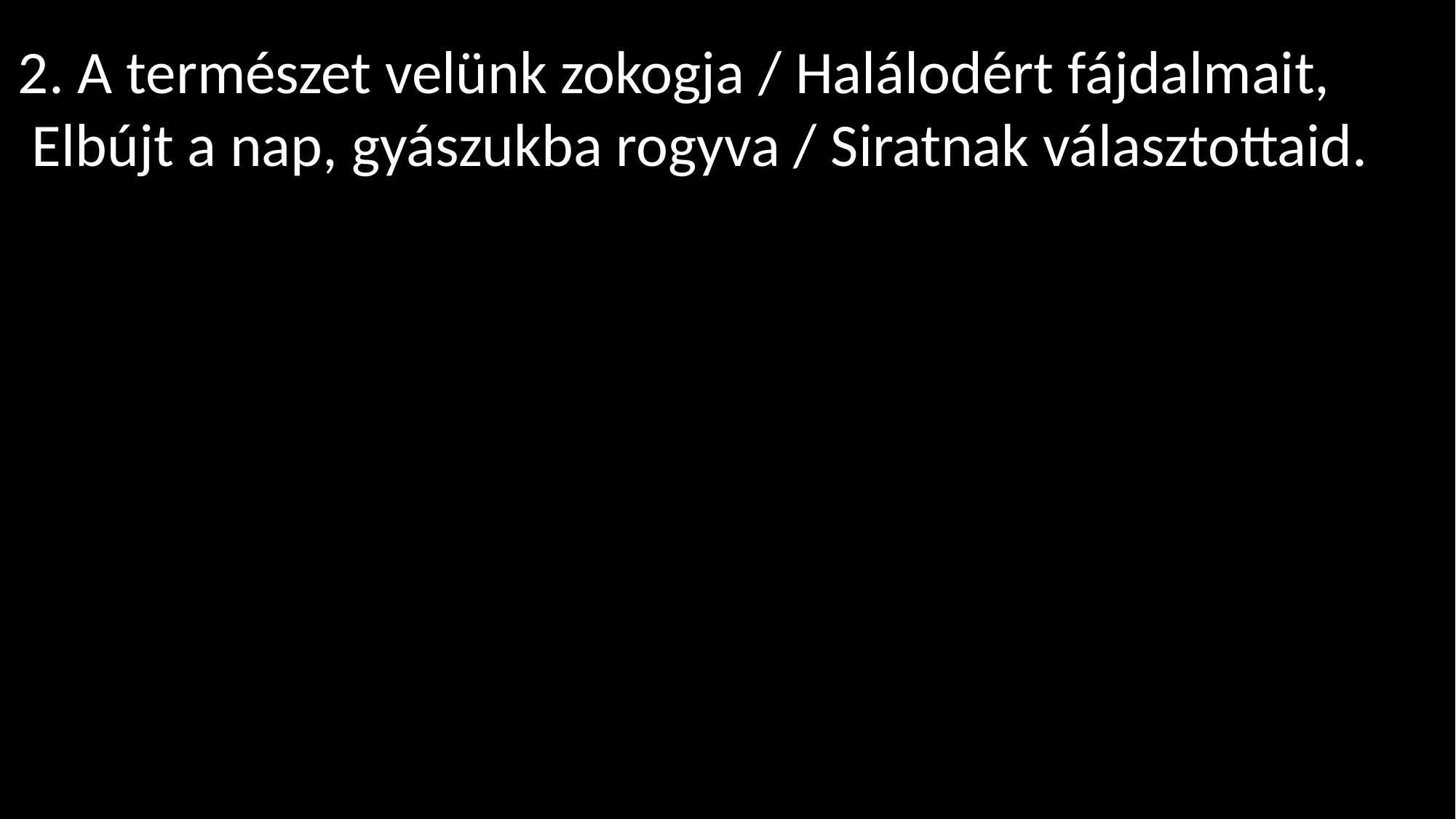

2. A természet velünk zokogja / Halálodért fájdalmait,
 Elbújt a nap, gyászukba rogyva / Siratnak választottaid.